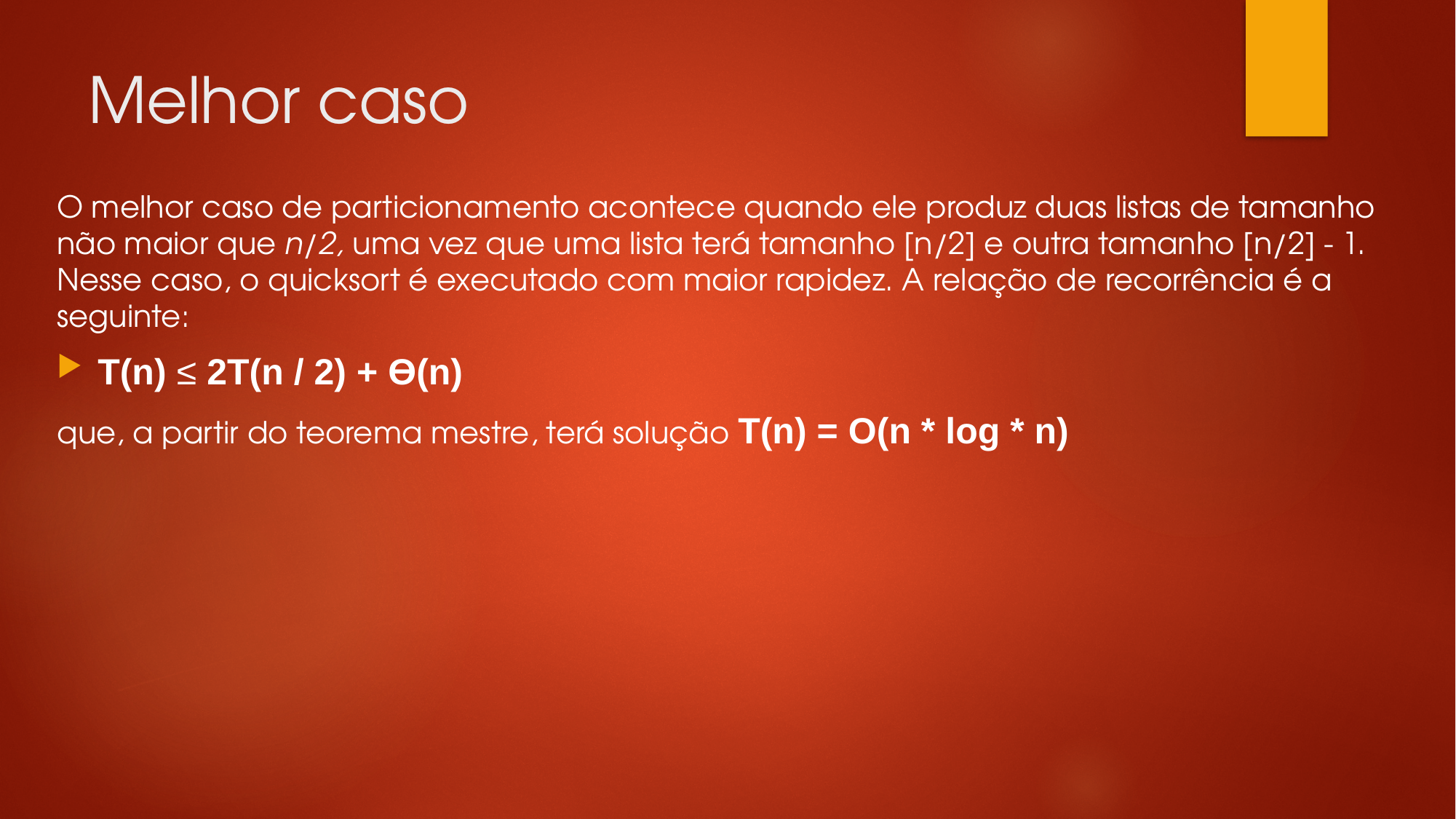

# Melhor caso
O melhor caso de particionamento acontece quando ele produz duas listas de tamanho não maior que n/2, uma vez que uma lista terá tamanho [n/2] e outra tamanho [n/2] - 1. Nesse caso, o quicksort é executado com maior rapidez. A relação de recorrência é a seguinte:
T(n) ≤ 2T(n / 2) + Ɵ(n)
que, a partir do teorema mestre, terá solução T(n) = O(n * log * n)